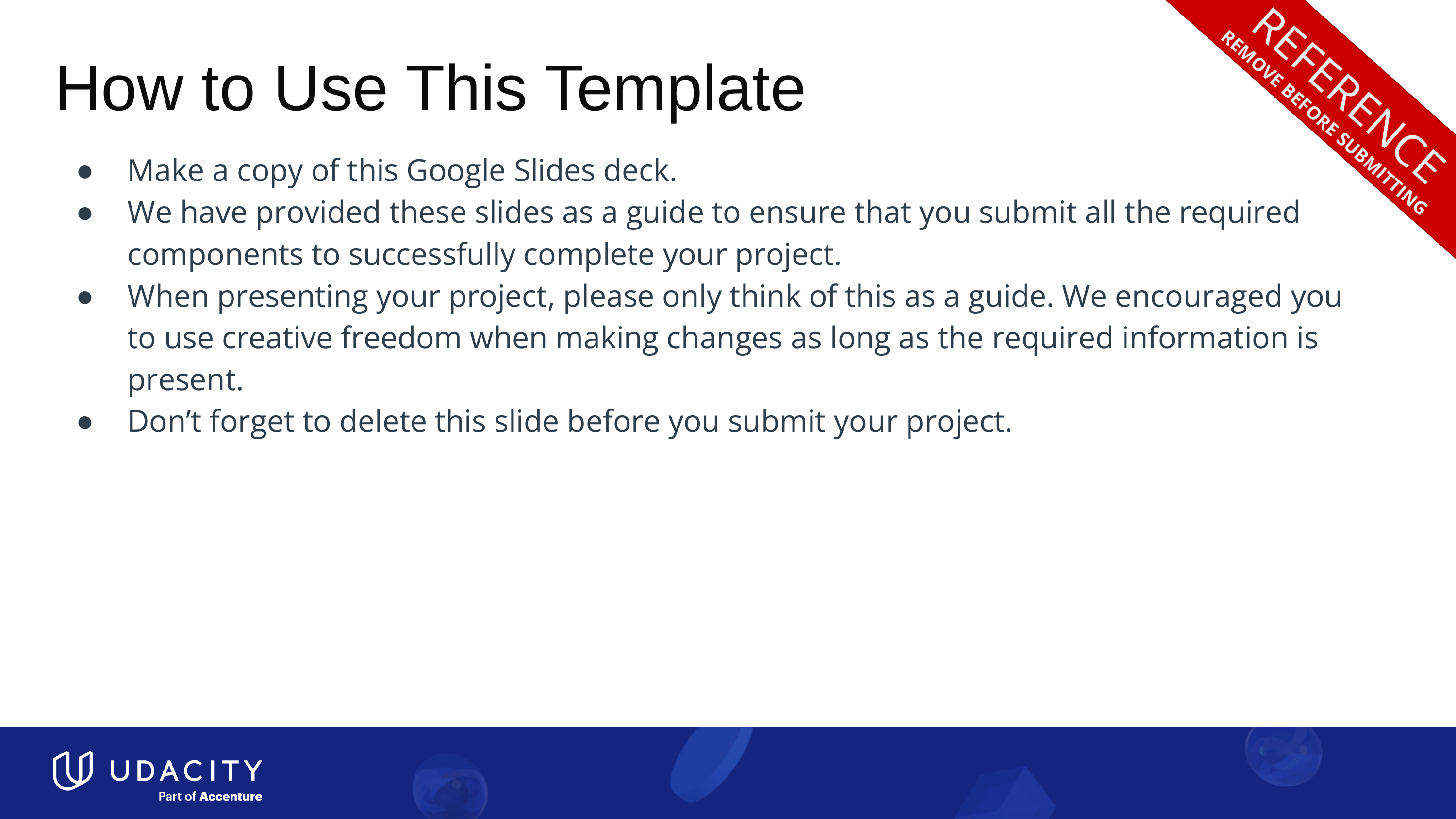

REFERENCE
REMOVE BEFORE SUBMITTING
# How to Use This Template
Make a copy of this Google Slides deck.
We have provided these slides as a guide to ensure that you submit all the required components to successfully complete your project.
When presenting your project, please only think of this as a guide. We encouraged you to use creative freedom when making changes as long as the required information is present.
Don’t forget to delete this slide before you submit your project.